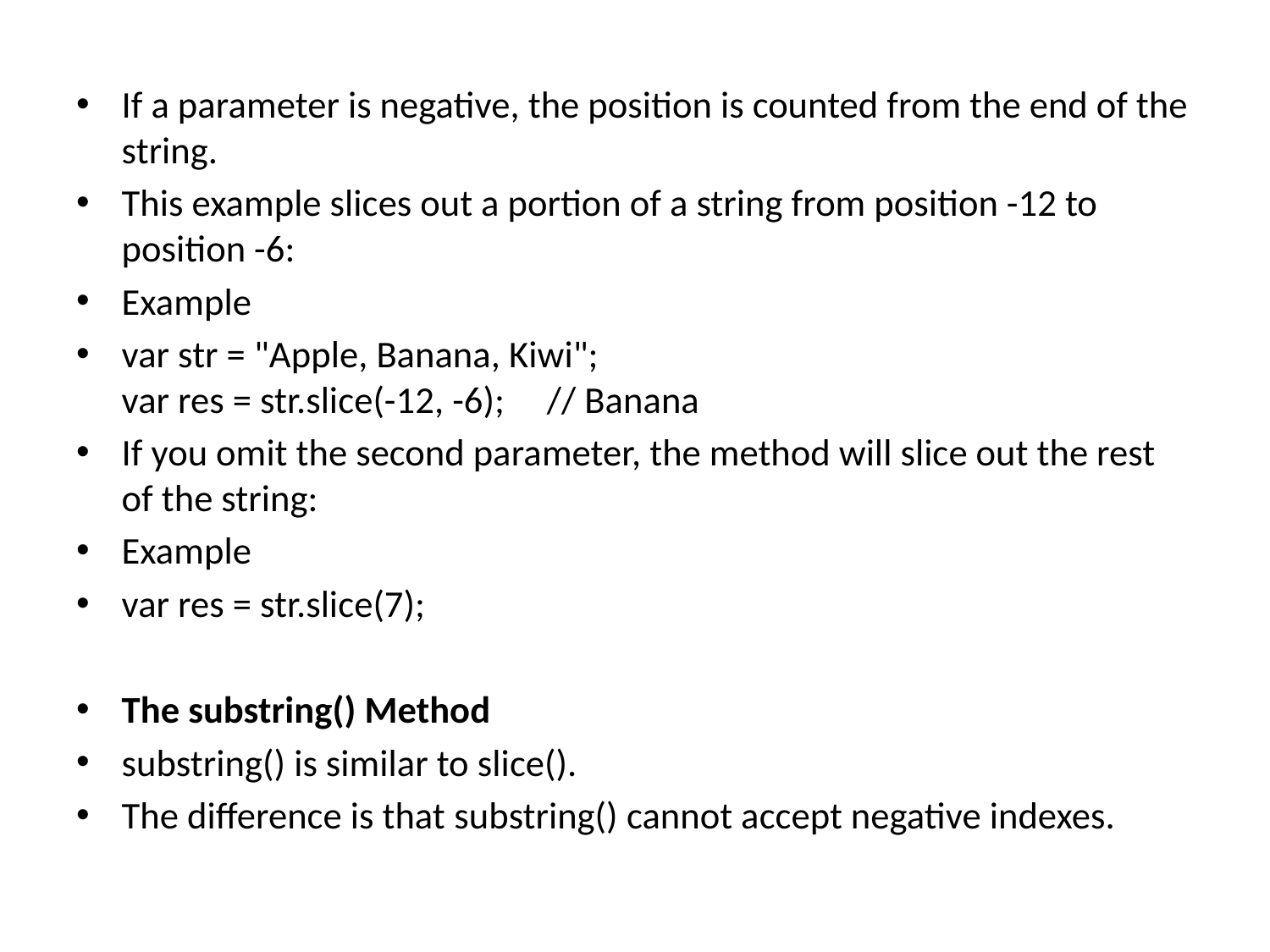

If a parameter is negative, the position is counted from the end of the string.
This example slices out a portion of a string from position -12 to position -6:
Example
var str = "Apple, Banana, Kiwi";
var res = str.slice(-12, -6);     // Banana
If you omit the second parameter, the method will slice out the rest of the string:
Example
var res = str.slice(7);

The substring() Method
substring() is similar to slice().
The difference is that substring() cannot accept negative indexes.